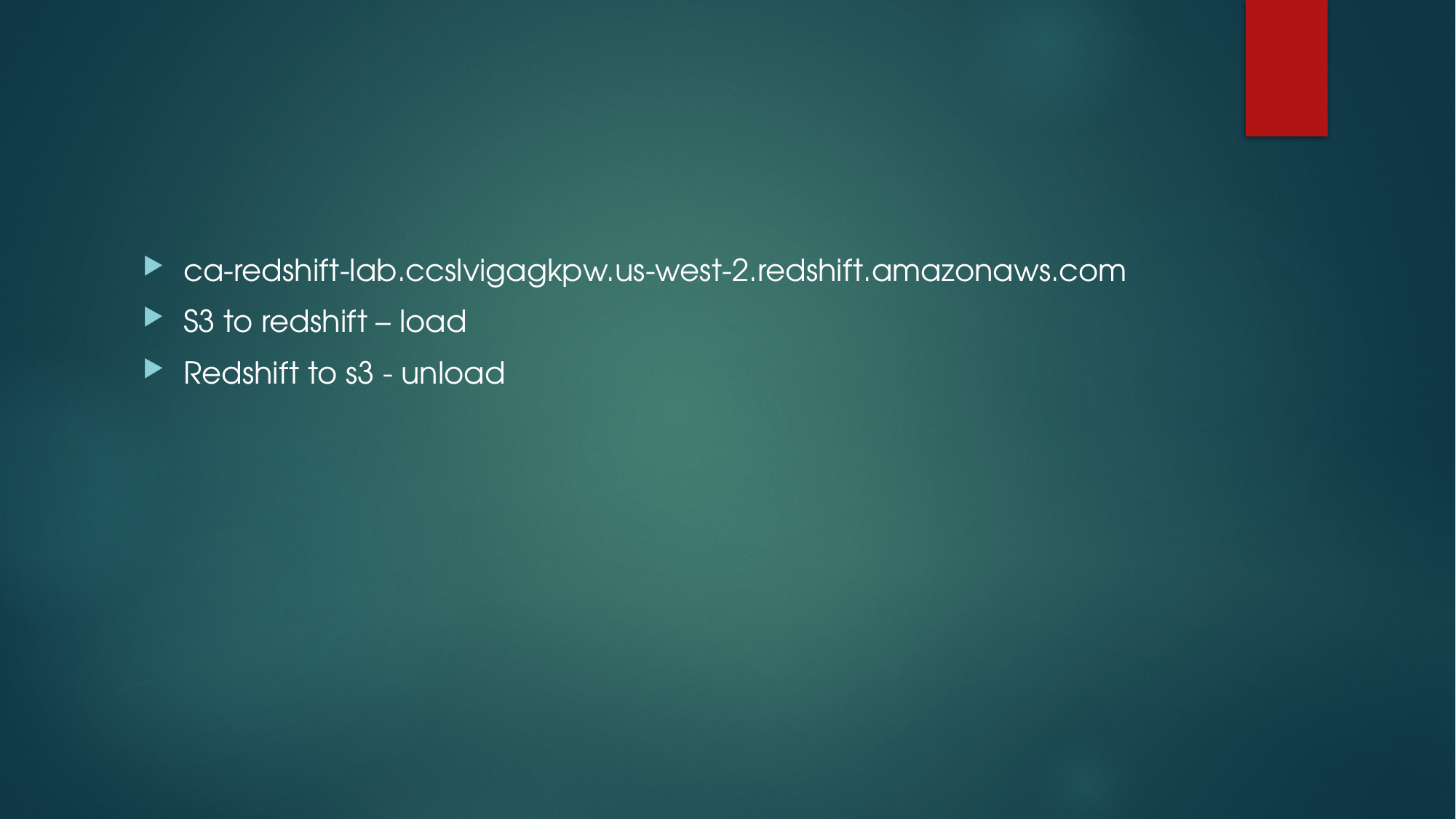

#
ca-redshift-lab.ccslvigagkpw.us-west-2.redshift.amazonaws.com
S3 to redshift – load
Redshift to s3 - unload